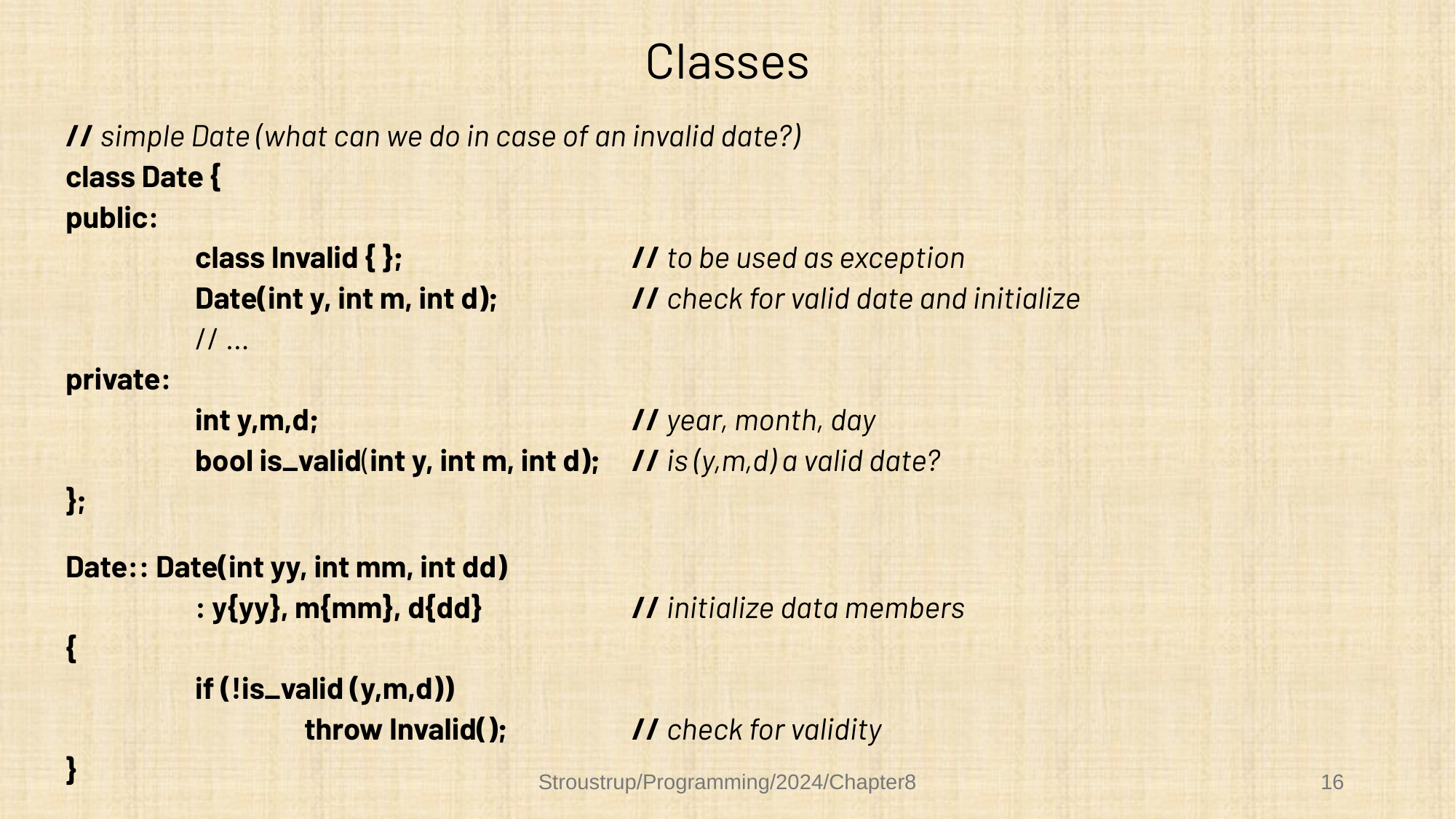

# Classes
// simple Date (what can we do in case of an invalid date?)
class Date {
public:
		class Invalid { };			// to be used as exception
		Date(int y, int m, int d);		// check for valid date and initialize
		// …
private:
		int y,m,d;			// year, month, day
		bool is_valid(int y, int m, int d);	// is (y,m,d) a valid date?
};

Date:: Date(int yy, int mm, int dd)
		: y{yy}, m{mm}, d{dd}		// initialize data members
{
		if (!is_valid (y,m,d))
			throw Invalid();		// check for validity
}
Stroustrup/Programming/2024/Chapter8
16